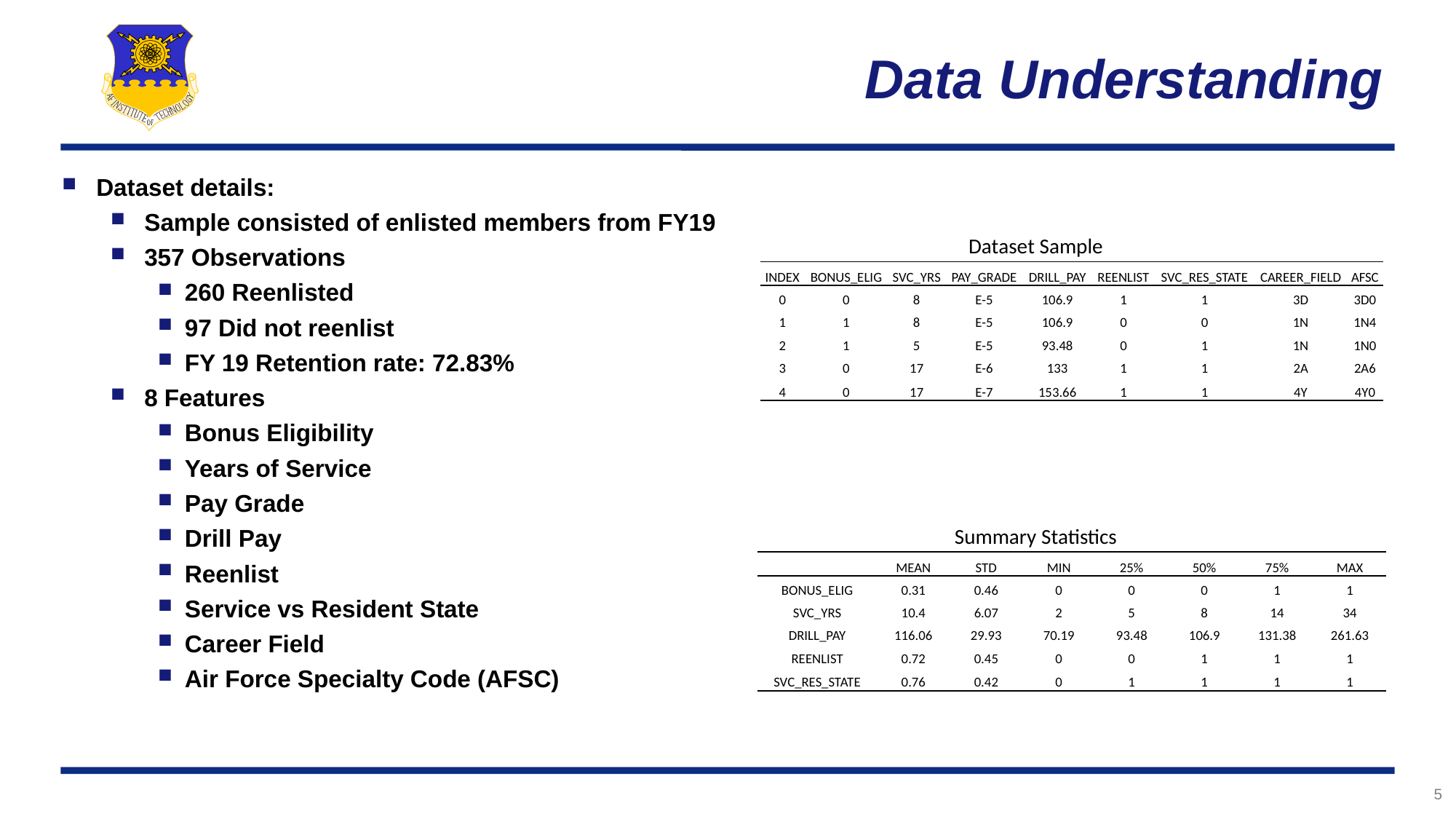

# Data Understanding
Dataset details:
Sample consisted of enlisted members from FY19
357 Observations
260 Reenlisted
97 Did not reenlist
FY 19 Retention rate: 72.83%
8 Features
Bonus Eligibility
Years of Service
Pay Grade
Drill Pay
Reenlist
Service vs Resident State
Career Field
Air Force Specialty Code (AFSC)
Dataset Sample
| INDEX | BONUS\_ELIG | SVC\_YRS | PAY\_GRADE | DRILL\_PAY | REENLIST | SVC\_RES\_STATE | CAREER\_FIELD | AFSC |
| --- | --- | --- | --- | --- | --- | --- | --- | --- |
| 0 | 0 | 8 | E-5 | 106.9 | 1 | 1 | 3D | 3D0 |
| 1 | 1 | 8 | E-5 | 106.9 | 0 | 0 | 1N | 1N4 |
| 2 | 1 | 5 | E-5 | 93.48 | 0 | 1 | 1N | 1N0 |
| 3 | 0 | 17 | E-6 | 133 | 1 | 1 | 2A | 2A6 |
| 4 | 0 | 17 | E-7 | 153.66 | 1 | 1 | 4Y | 4Y0 |
Summary Statistics
|  |  |  |  |  |  |  |  |
| --- | --- | --- | --- | --- | --- | --- | --- |
|  | MEAN | STD | MIN | 25% | 50% | 75% | MAX |
| BONUS\_ELIG | 0.31 | 0.46 | 0 | 0 | 0 | 1 | 1 |
| SVC\_YRS | 10.4 | 6.07 | 2 | 5 | 8 | 14 | 34 |
| DRILL\_PAY | 116.06 | 29.93 | 70.19 | 93.48 | 106.9 | 131.38 | 261.63 |
| REENLIST | 0.72 | 0.45 | 0 | 0 | 1 | 1 | 1 |
| SVC\_RES\_STATE | 0.76 | 0.42 | 0 | 1 | 1 | 1 | 1 |
5